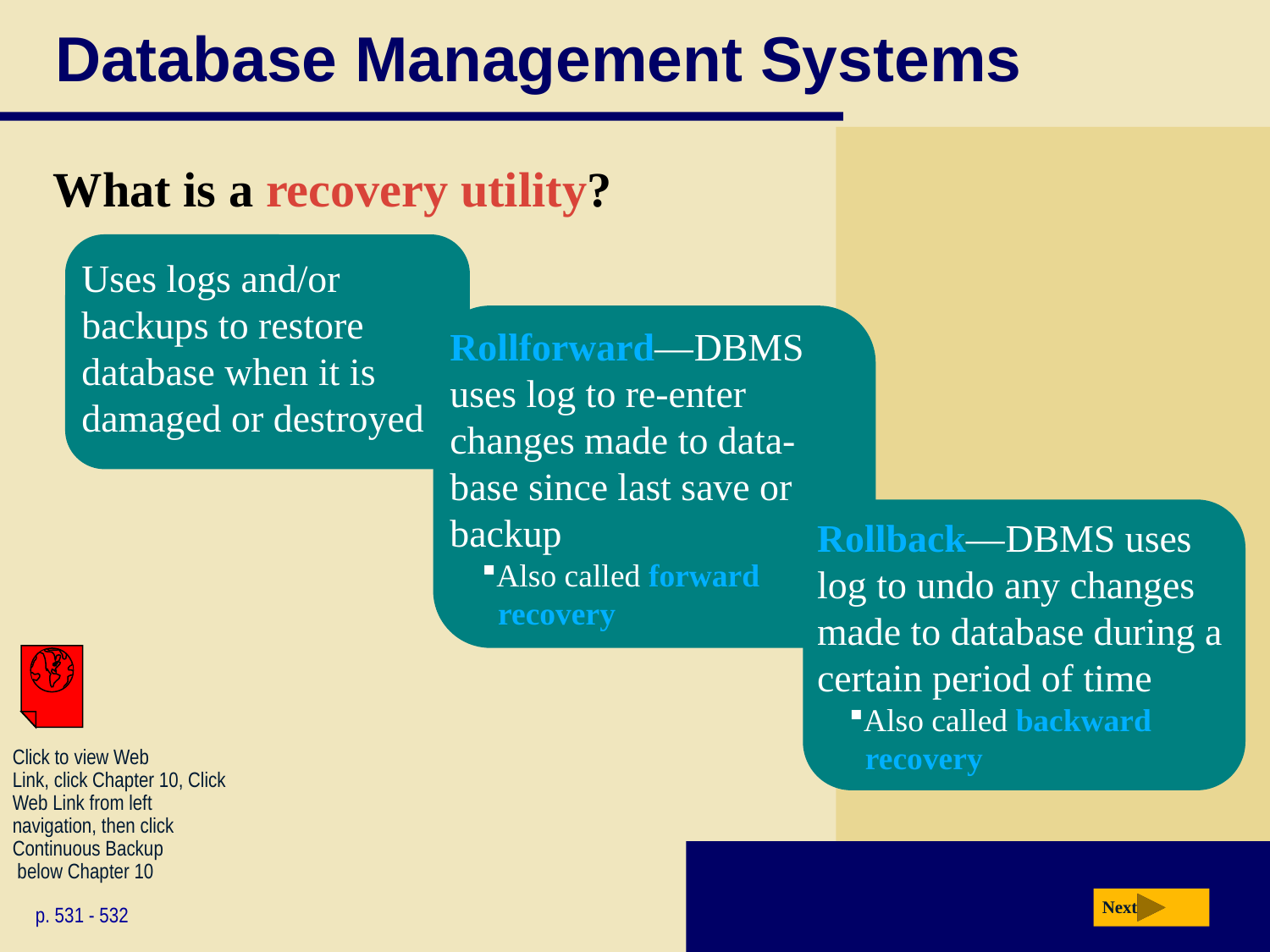

# Database Management Systems
What is a recovery utility?

Uses logs and/or backups to restore database when it is damaged or destroyed
Rollforward— DBMS uses log to re-enter changes made to data-base since last save or backup
Also called forward
	recovery
Rollback— DBMS uses log to undo any changes made to database during a certain period of time
Also called backward
	recovery

Click to view Web
Link, click Chapter 10, Click
Web Link from left
navigation, then click
Continuous Backup
 below Chapter 10

Next
p. 531 - 532